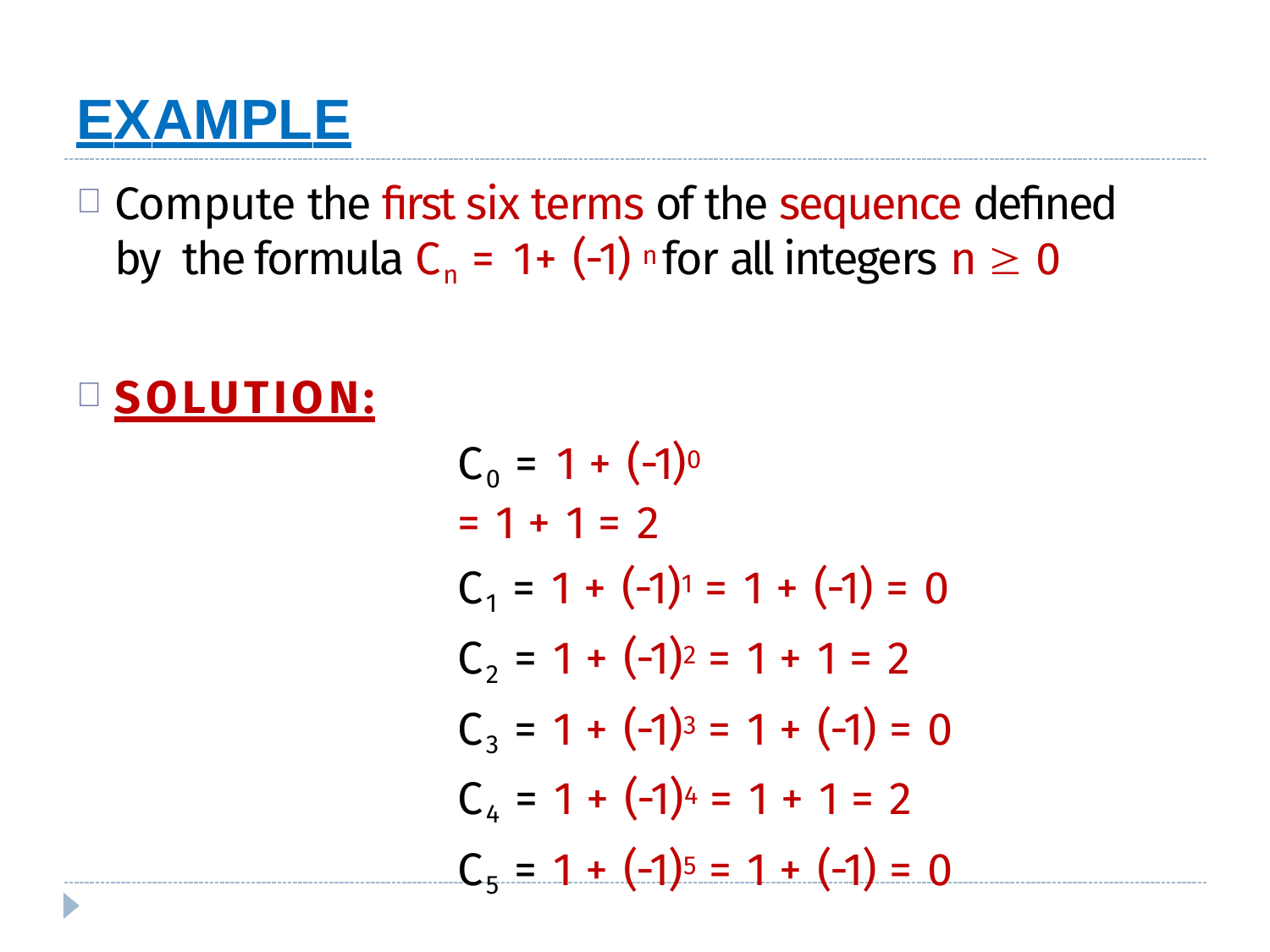

# EXAMPLE
Compute the first six terms of the sequence defined by  the formula Cn = 1+ (-1) n for all integers n ≥ 0

SOLUTION:
C0 = 1 + (-1)0	= 1 + 1 = 2
C1 = 1 + (-1)1 = 1 + (-1) = 0
C2 = 1 + (-1)2 = 1 + 1 = 2
C3 = 1 + (-1)3 = 1 + (-1) = 0
C4 = 1 + (-1)4 = 1 + 1 = 2
C5 = 1 + (-1)5 = 1 + (-1) = 0